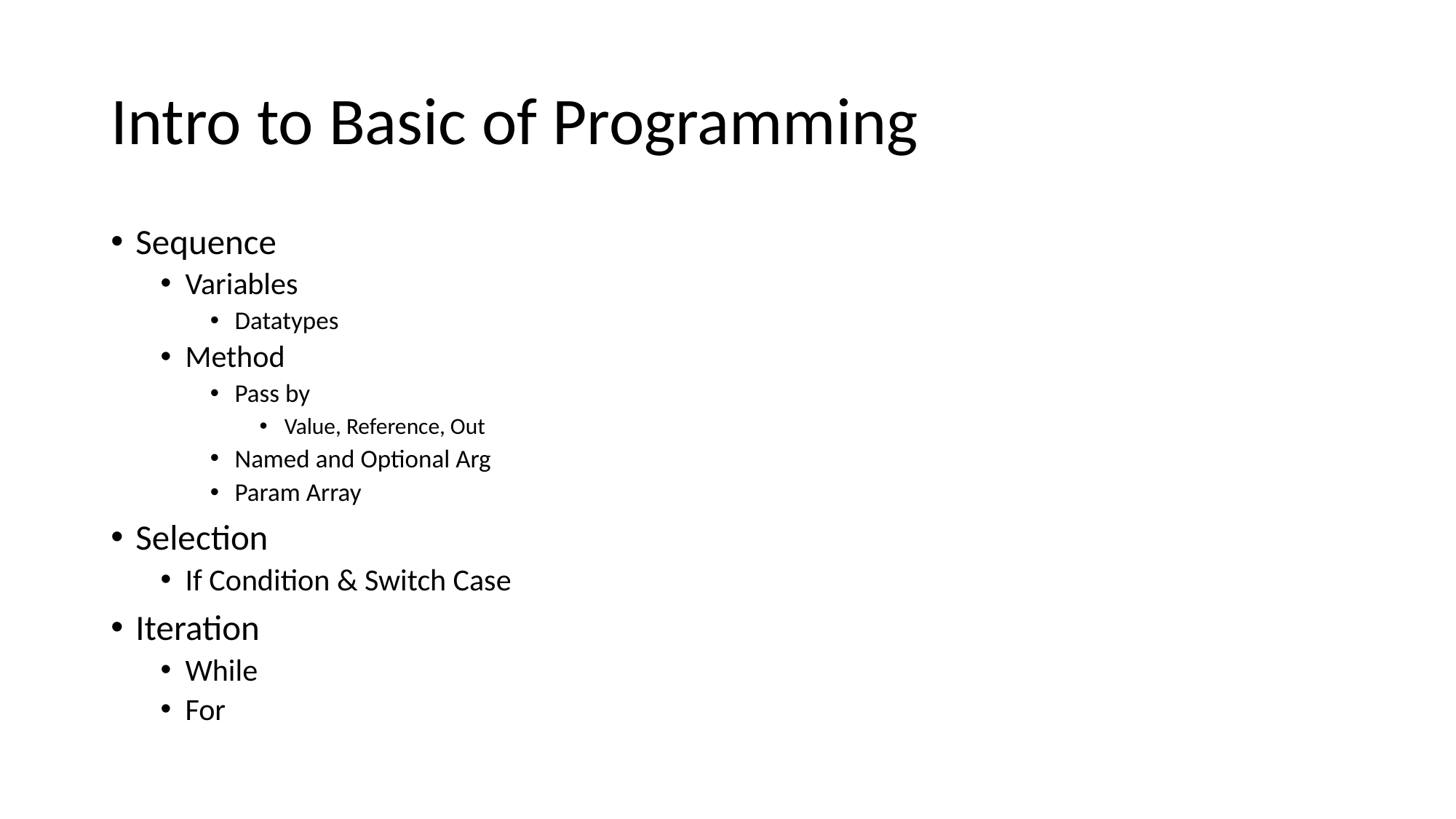

# Intro to Basic of Programming
Sequence
Variables
Datatypes
Method
Pass by
Value, Reference, Out
Named and Optional Arg
Param Array
Selection
If Condition & Switch Case
Iteration
While
For